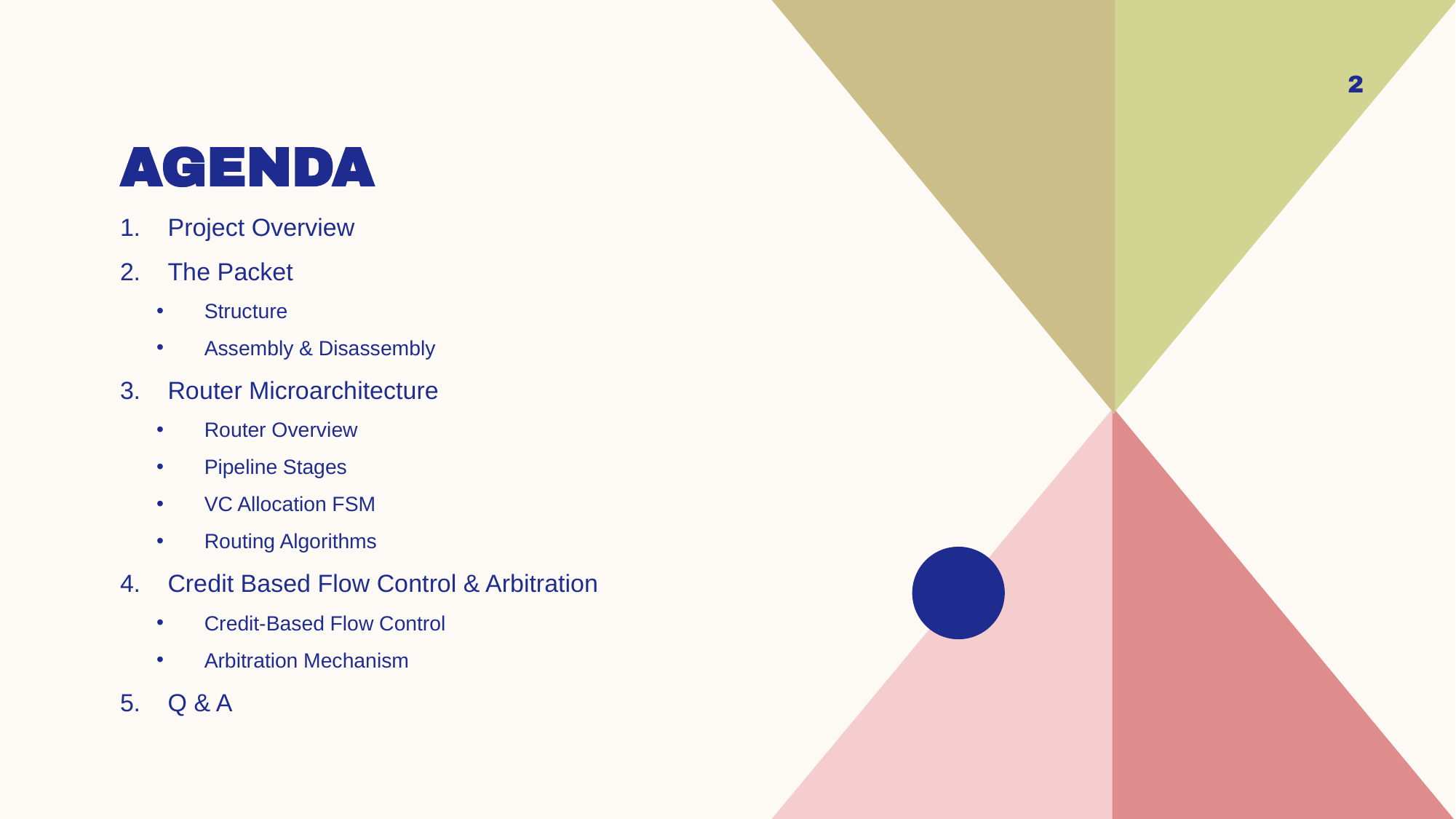

2
# agenda
Project Overview
The Packet
Structure
Assembly & Disassembly
Router Microarchitecture
Router Overview
Pipeline Stages
VC Allocation FSM
Routing Algorithms
Credit Based Flow Control & Arbitration
Credit-Based Flow Control
Arbitration Mechanism
Q & A